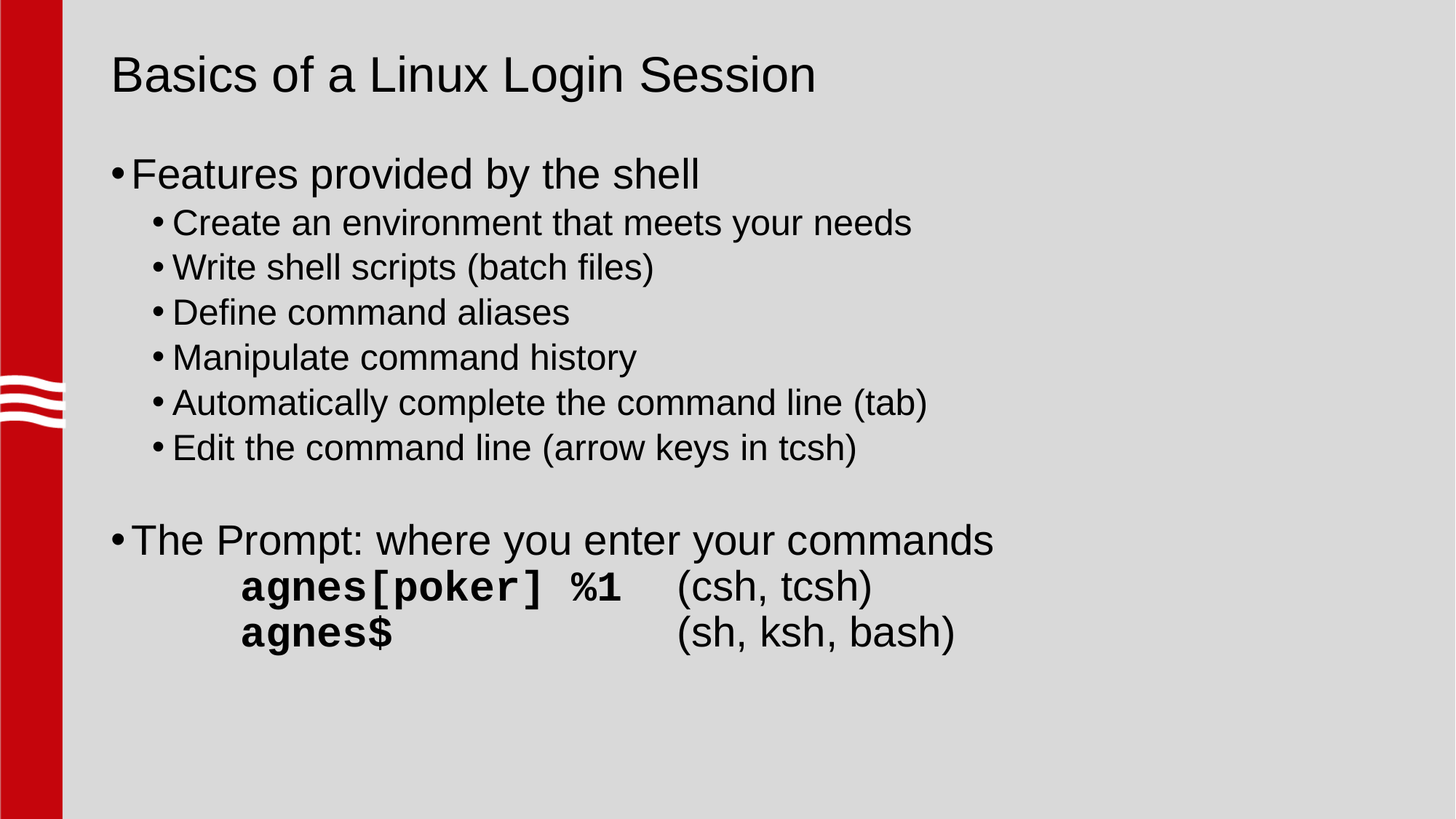

# Basics of a Linux Login Session
Features provided by the shell
Create an environment that meets your needs
Write shell scripts (batch files)
Define command aliases
Manipulate command history
Automatically complete the command line (tab)
Edit the command line (arrow keys in tcsh)
The Prompt: where you enter your commands
	agnes[poker] %1 	(csh, tcsh)
	agnes$			(sh, ksh, bash)